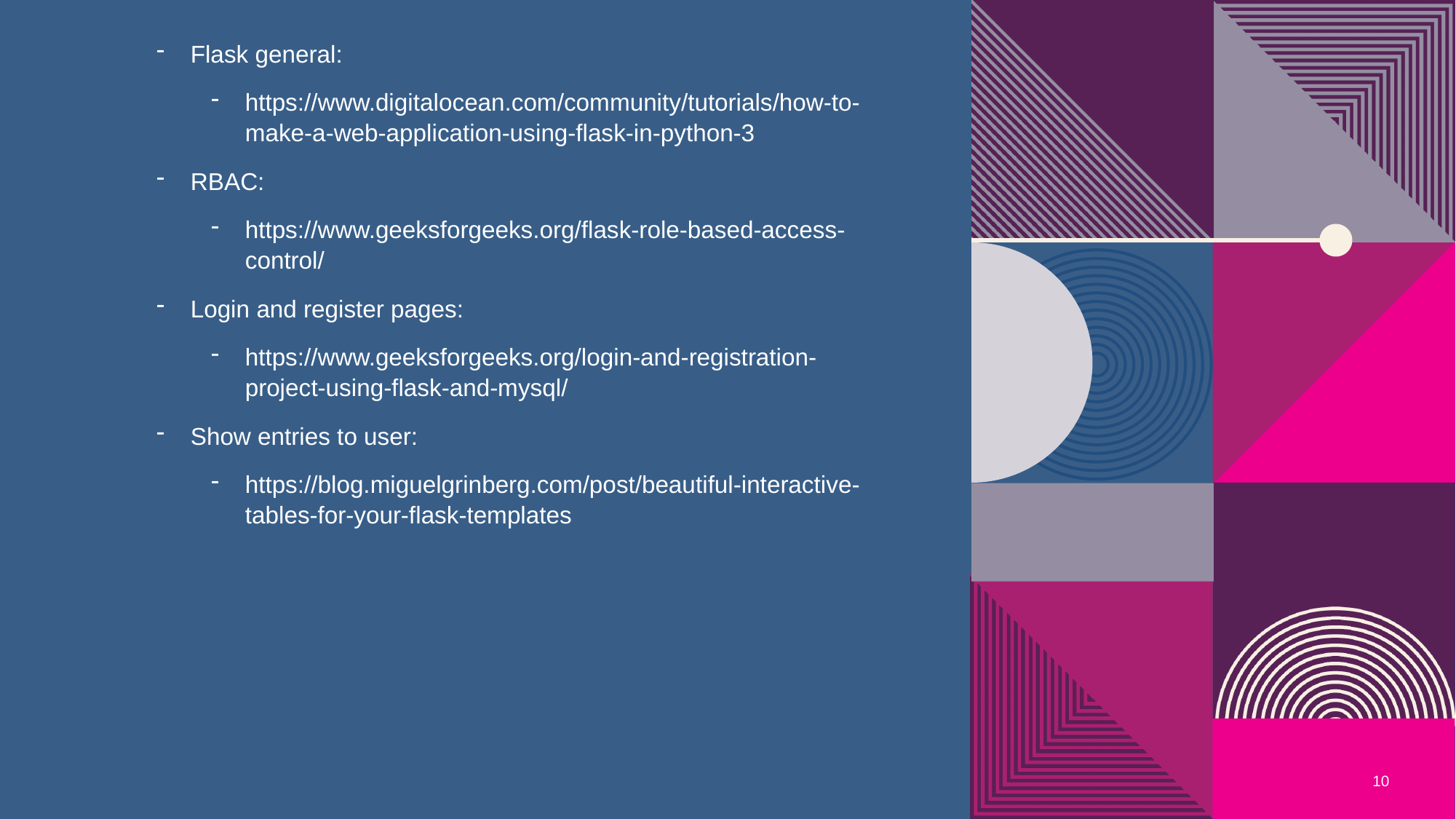

Flask general:
https://www.digitalocean.com/community/tutorials/how-to-make-a-web-application-using-flask-in-python-3
RBAC:
https://www.geeksforgeeks.org/flask-role-based-access-control/
Login and register pages:
https://www.geeksforgeeks.org/login-and-registration-project-using-flask-and-mysql/
Show entries to user:
https://blog.miguelgrinberg.com/post/beautiful-interactive-tables-for-your-flask-templates

10